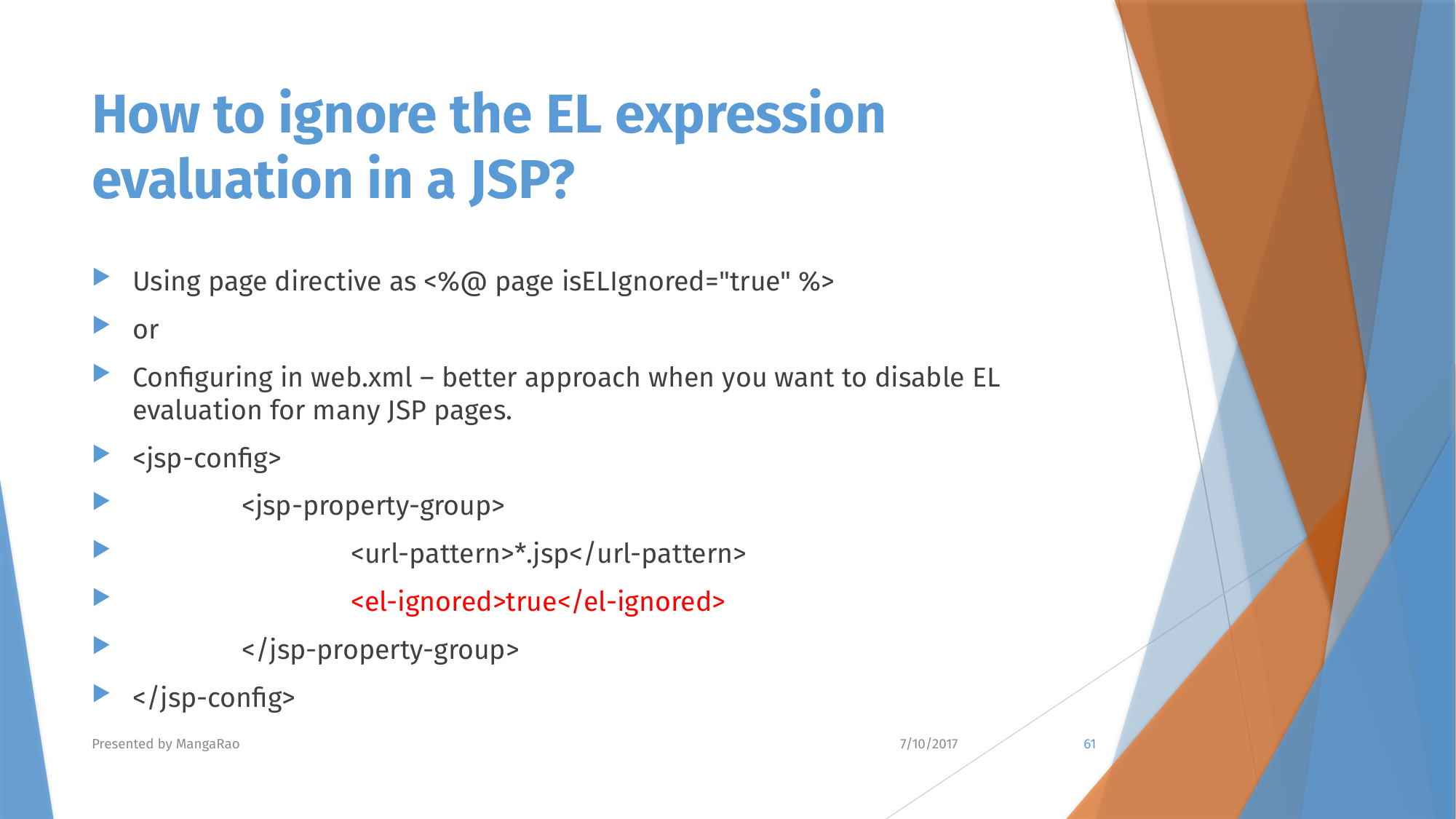

# How to ignore the EL expression evaluation in a JSP?
Using page directive as <%@ page isELIgnored="true" %>
or
Configuring in web.xml – better approach when you want to disable EL evaluation for many JSP pages.
<jsp-config>
	<jsp-property-group>
		<url-pattern>*.jsp</url-pattern>
		<el-ignored>true</el-ignored>
	</jsp-property-group>
</jsp-config>
Presented by MangaRao
7/10/2017
61